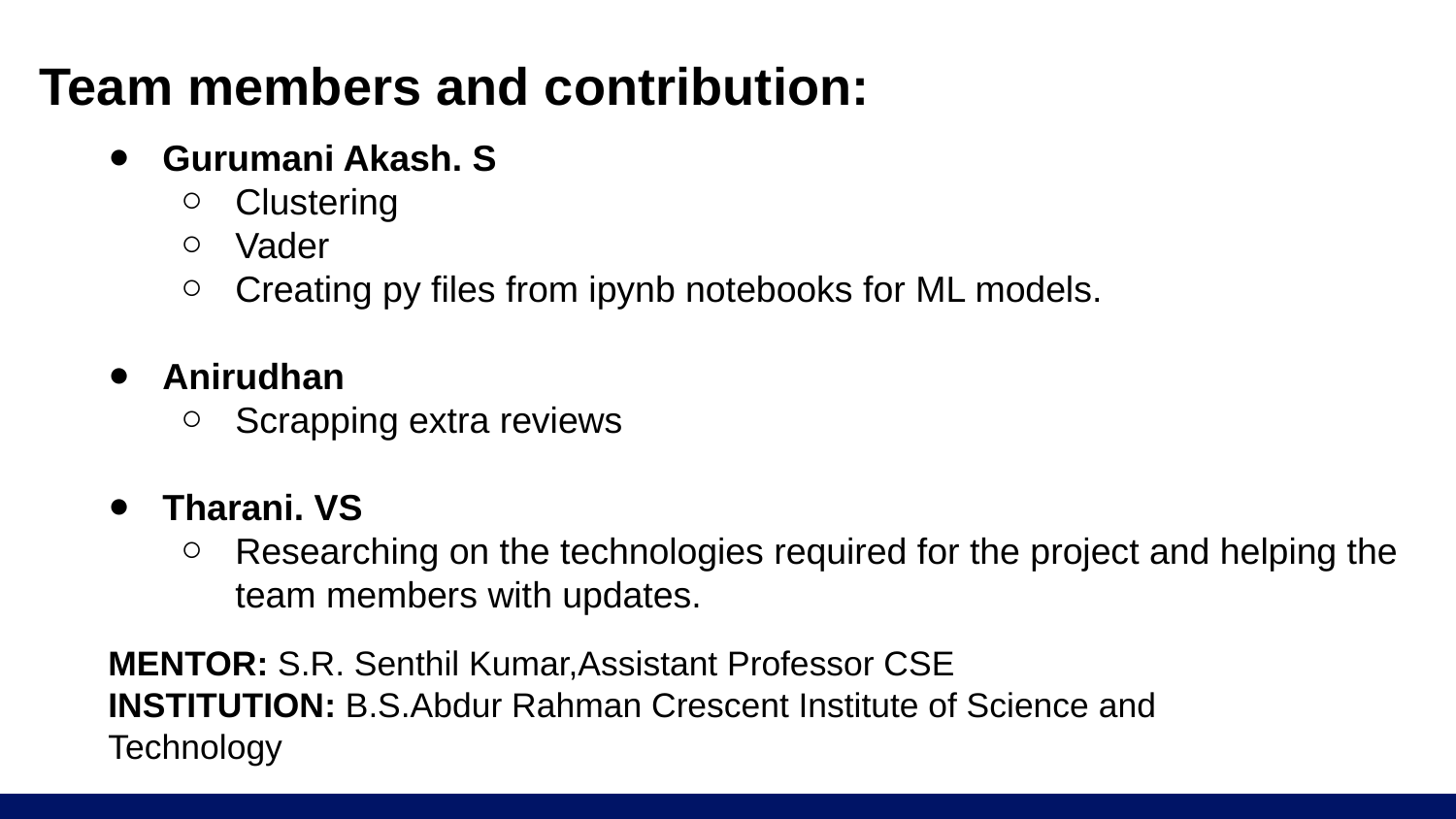

# Team members and contribution:
Gurumani Akash. S
Clustering
Vader
Creating py files from ipynb notebooks for ML models.

Anirudhan
Scrapping extra reviews

Tharani. VS
Researching on the technologies required for the project and helping the team members with updates.
MENTOR: S.R. Senthil Kumar,Assistant Professor CSE
INSTITUTION: B.S.Abdur Rahman Crescent Institute of Science and Technology